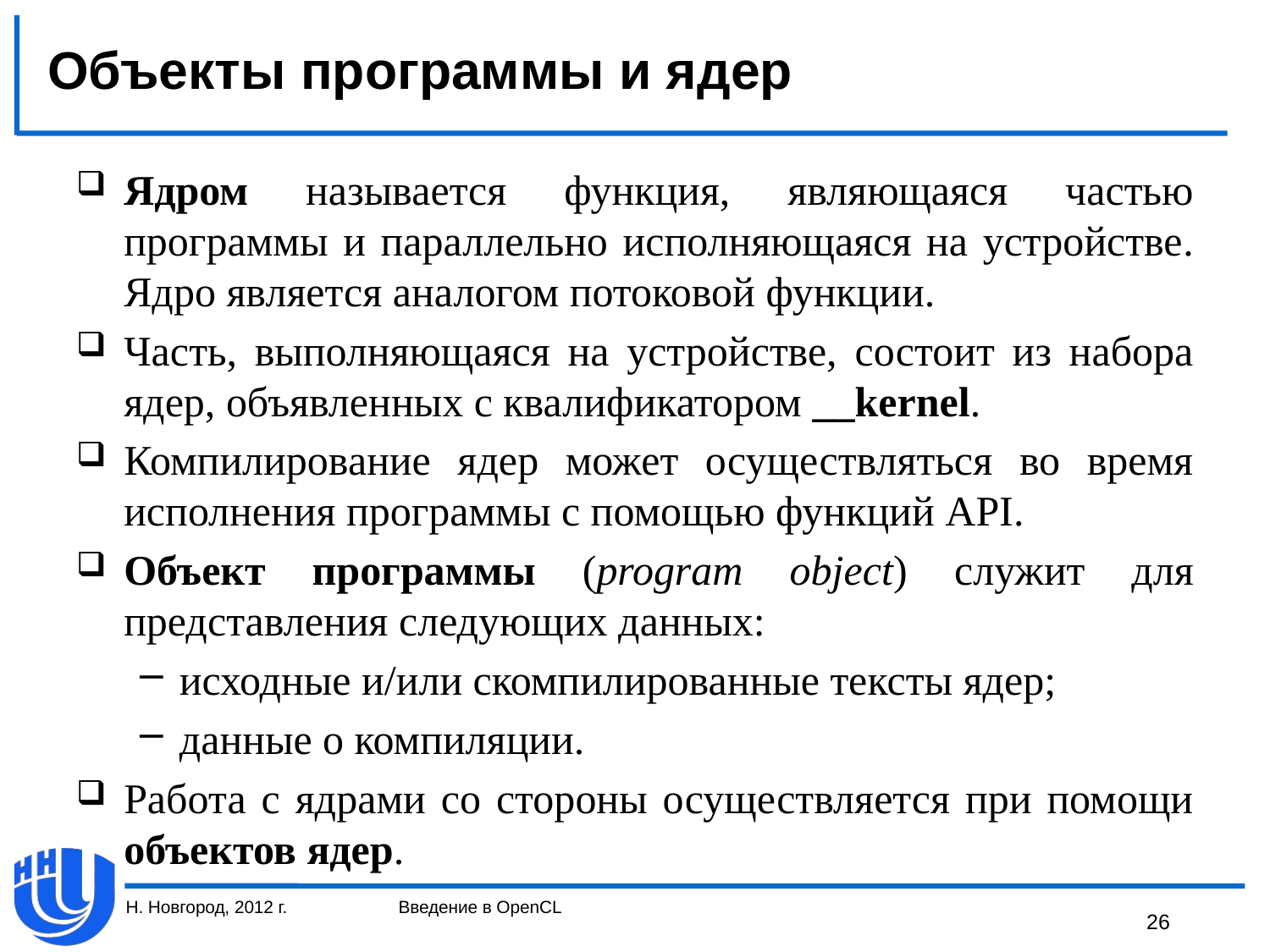

# Объекты программы и ядер
Ядром называется функция, являющаяся частью программы и параллельно исполняющаяся на устройстве. Ядро является аналогом потоковой функции.
Часть, выполняющаяся на устройстве, состоит из набора ядер, объявленных с квалификатором __kernel.
Компилирование ядер может осуществляться во время исполнения программы с помощью функций API.
Объект программы (program object) служит для представления следующих данных:
исходные и/или скомпилированные тексты ядер;
данные о компиляции.
Работа с ядрами со стороны осуществляется при помощи объектов ядер.

Н. Новгород, 2012 г.
Введение в OpenCL
26